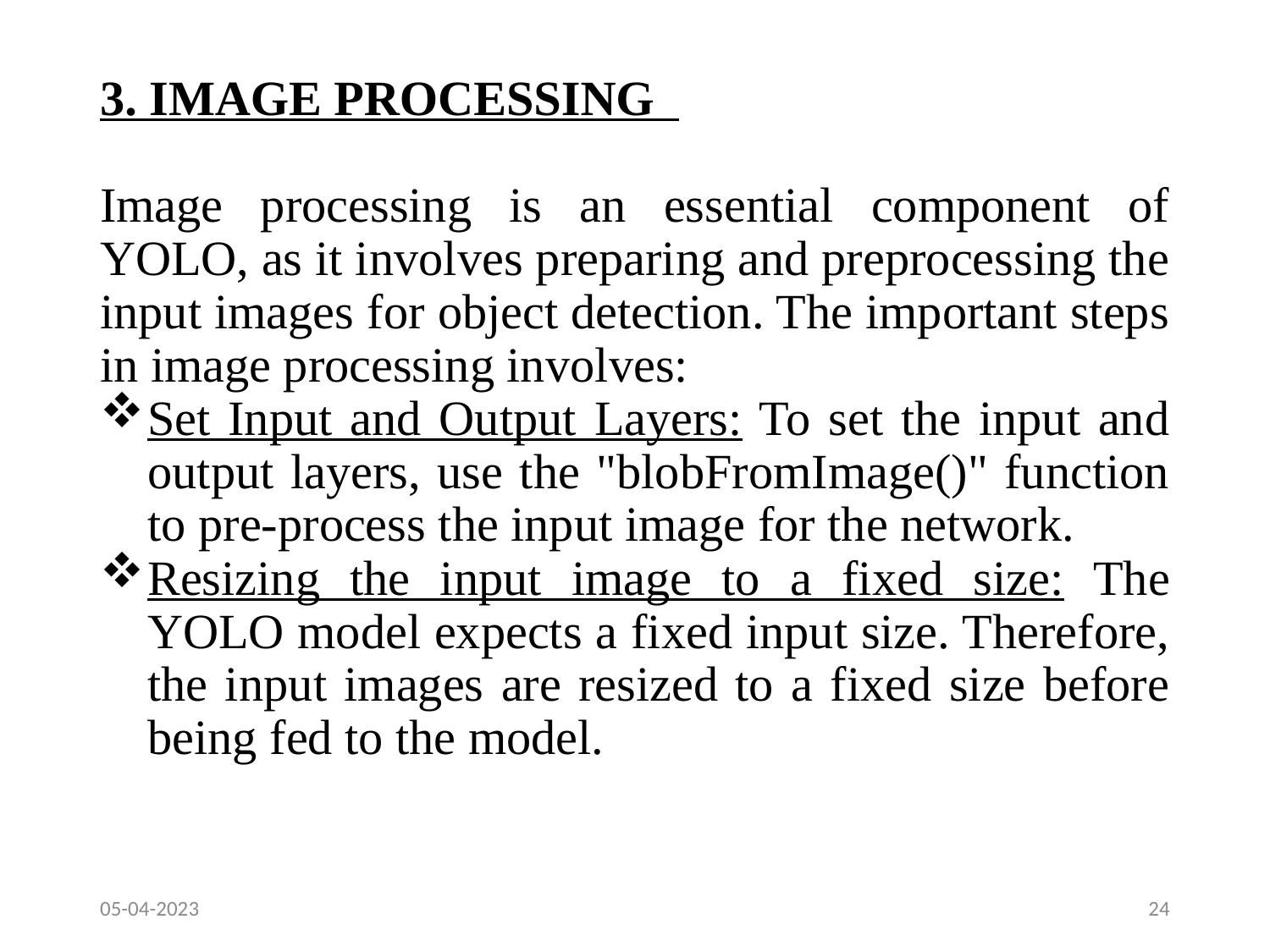

3. IMAGE PROCESSING

Image processing is an essential component of YOLO, as it involves preparing and preprocessing the input images for object detection. The important steps in image processing involves:
Set Input and Output Layers: To set the input and output layers, use the "blobFromImage()" function to pre-process the input image for the network.
Resizing the input image to a fixed size: The YOLO model expects a fixed input size. Therefore, the input images are resized to a fixed size before being fed to the model.
05-04-2023
24